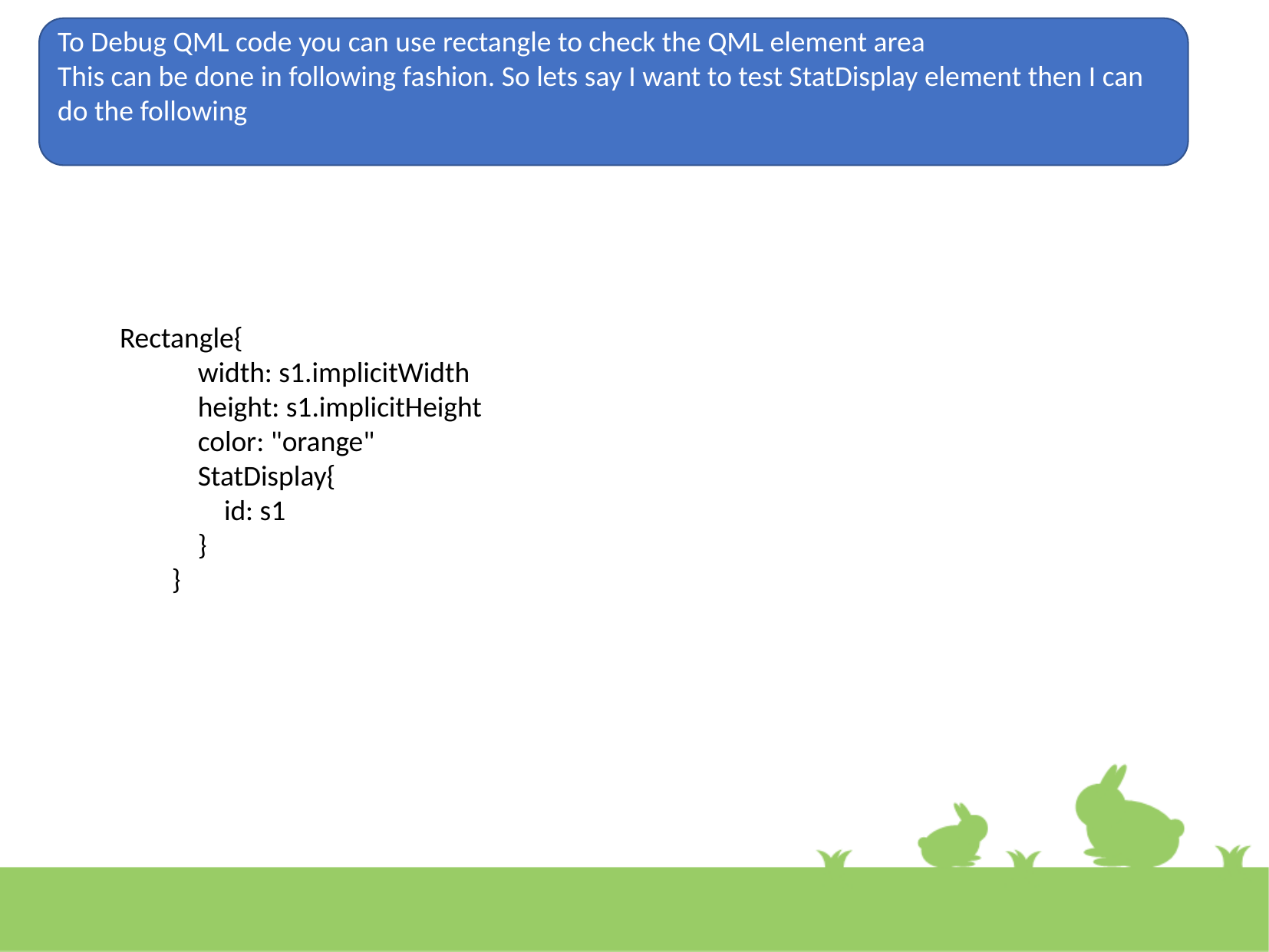

To Debug QML code you can use rectangle to check the QML element area
This can be done in following fashion. So lets say I want to test StatDisplay element then I can do the following

Rectangle{
            width: s1.implicitWidth
            height: s1.implicitHeight
            color: "orange"
            StatDisplay{
                id: s1
            }
        }